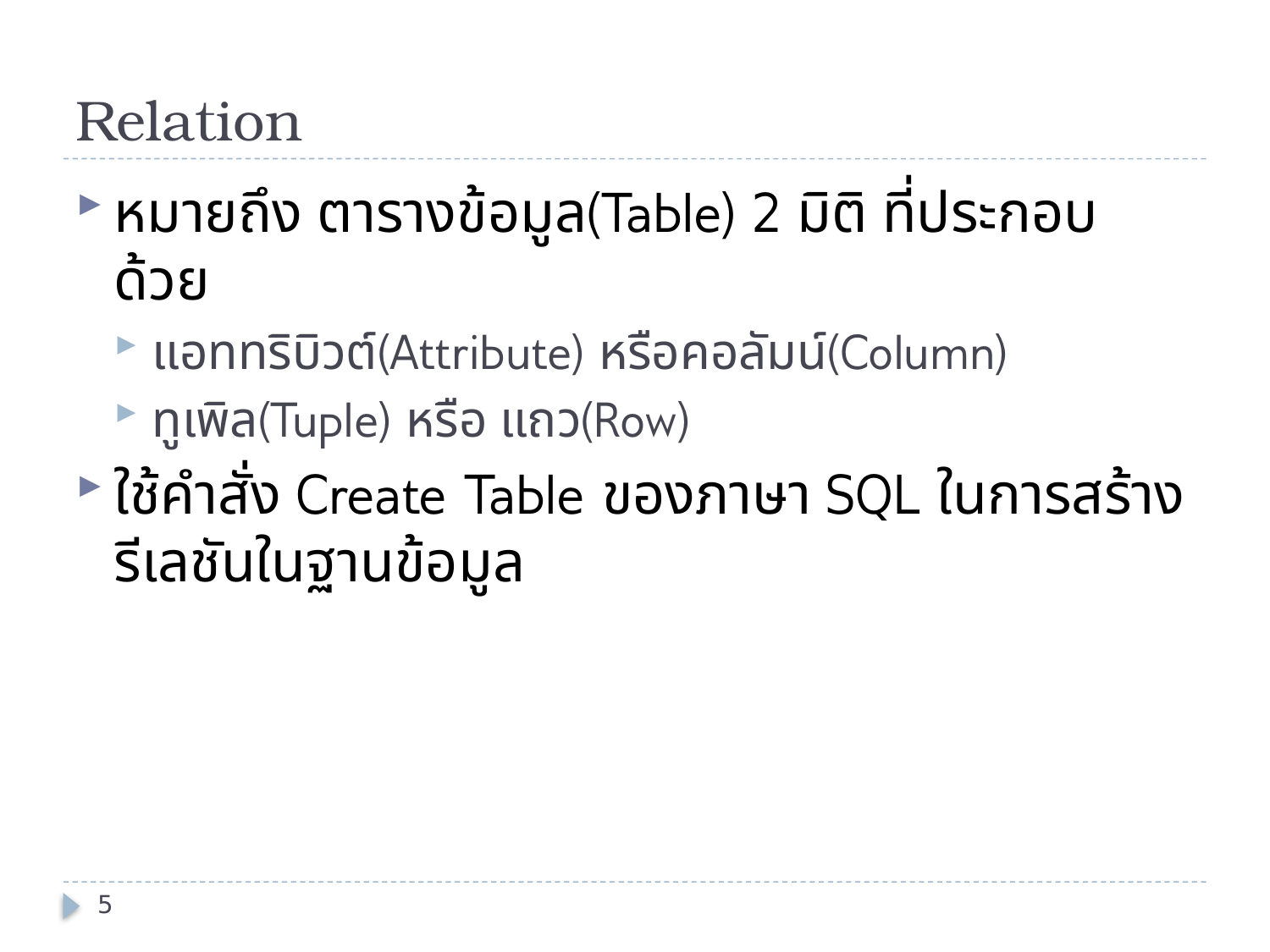

# Relation
หมายถึง ตารางข้อมูล(Table) 2 มิติ ที่ประกอบด้วย
แอททริบิวต์(Attribute) หรือคอลัมน์(Column)
ทูเพิล(Tuple) หรือ แถว(Row)
ใช้คำสั่ง Create Table ของภาษา SQL ในการสร้าง
รีเลชันในฐานข้อมูล

5